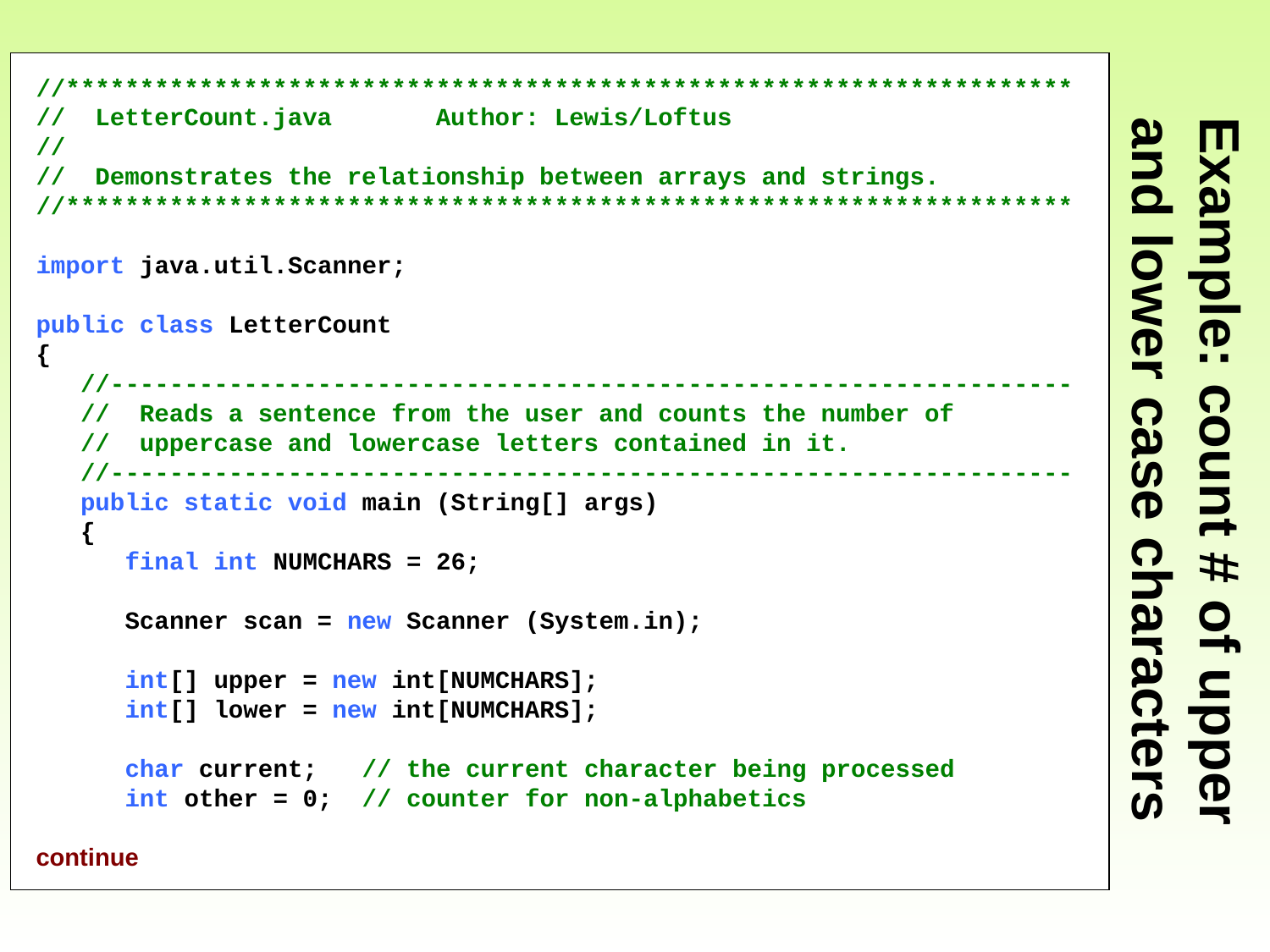

//********************************************************************
//  LetterCount.java       Author: Lewis/Loftus
//
//  Demonstrates the relationship between arrays and strings.
//********************************************************************

import java.util.Scanner;

public class LetterCount
{
   //-----------------------------------------------------------------
   //  Reads a sentence from the user and counts the number of
   //  uppercase and lowercase letters contained in it.
   //-----------------------------------------------------------------
   public static void main (String[] args)
   {
      final int NUMCHARS = 26;

      Scanner scan = new Scanner (System.in);

      int[] upper = new int[NUMCHARS];
      int[] lower = new int[NUMCHARS];

      char current;   // the current character being processed
      int other = 0;  // counter for non-alphabetics

continue
Example: count # of upper
and lower case characters